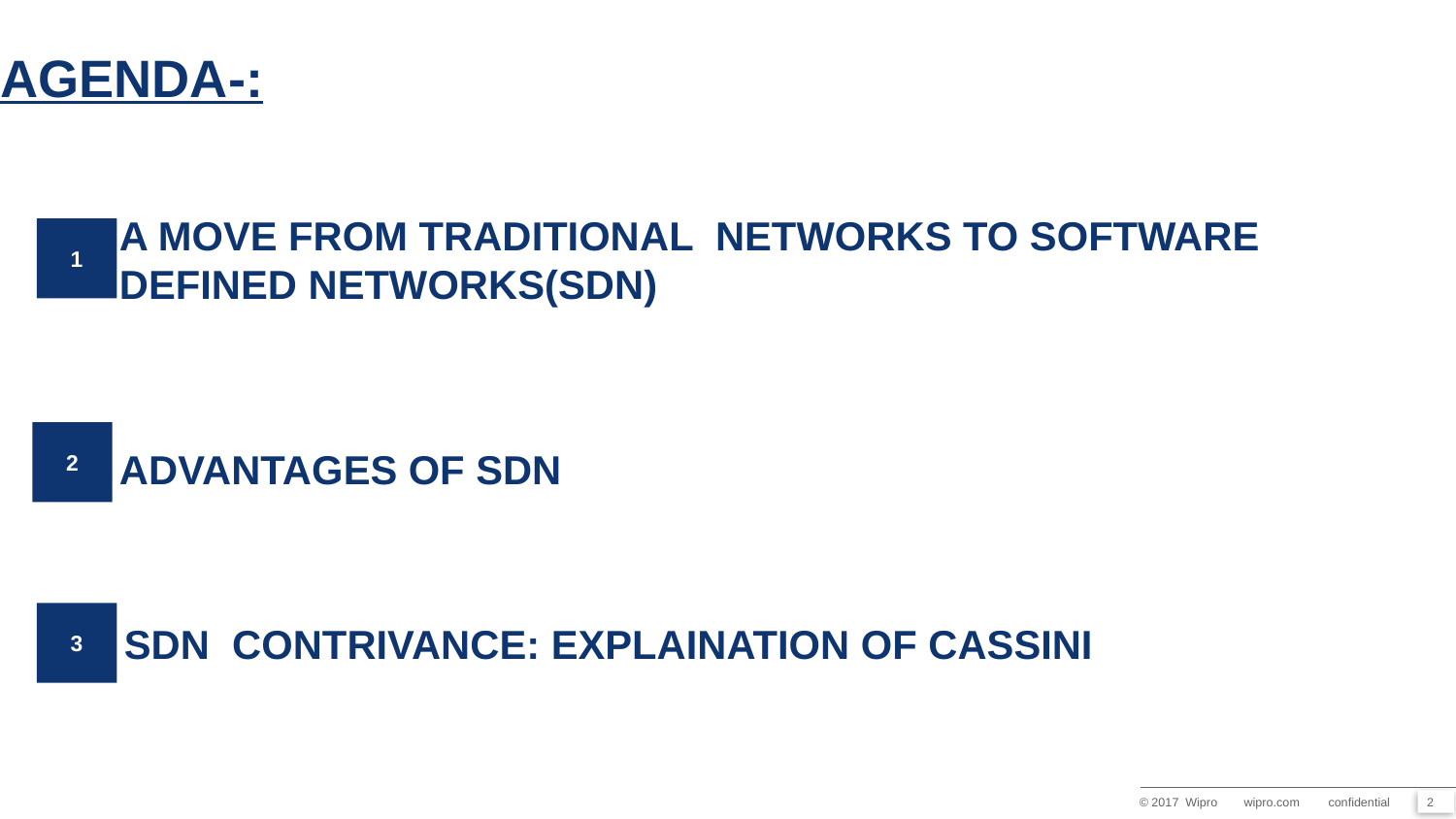

# AGENDA-:
1
A MOVE FROM TRADITIONAL  NETWORKS TO SOFTWARE DEFINED NETWORKS(SDN)
2
ADVANTAGES OF SDN
3
SDN  CONTRIVANCE: EXPLAINATION OF CASSINI